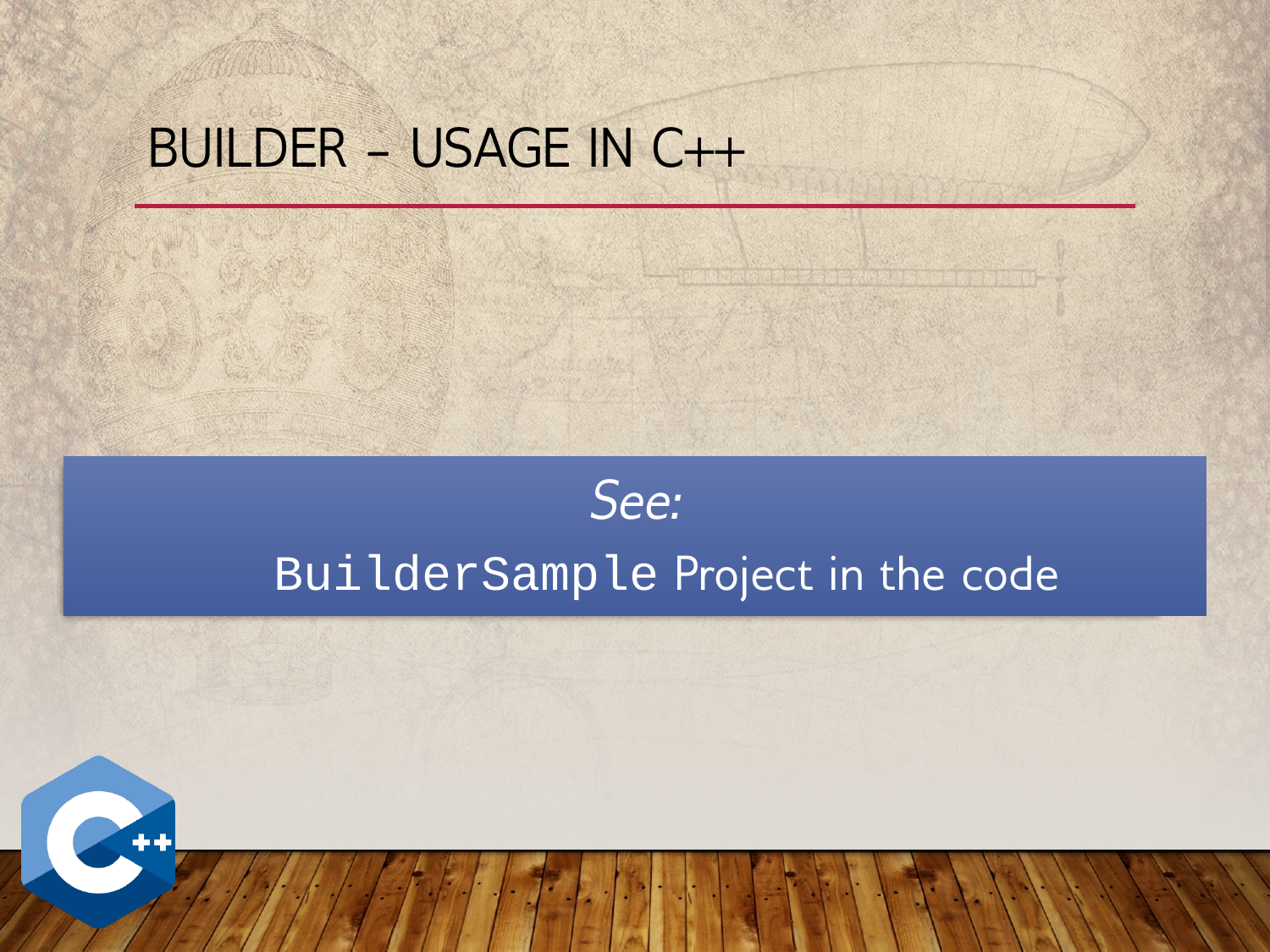

# Builder – Usage in C++
See:
BuilderSample Project in the code